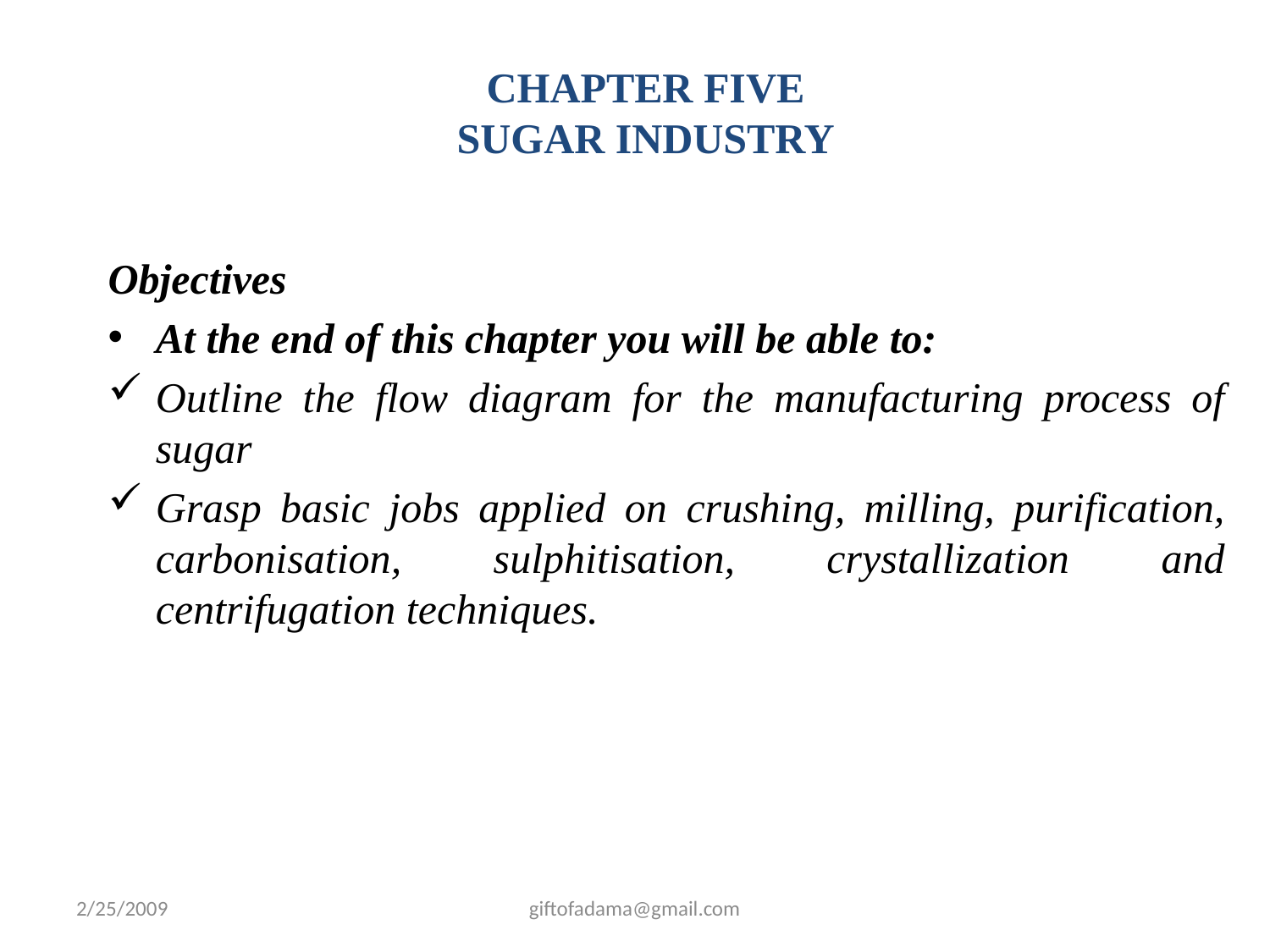

# CHAPTER FIVE SUGAR INDUSTRY

Objectives
At the end of this chapter you will be able to:
Outline the flow diagram for the manufacturing process of sugar
Grasp basic jobs applied on crushing, milling, purification, carbonisation, sulphitisation, crystallization and centrifugation techniques.
2/25/2009
giftofadama@gmail.com